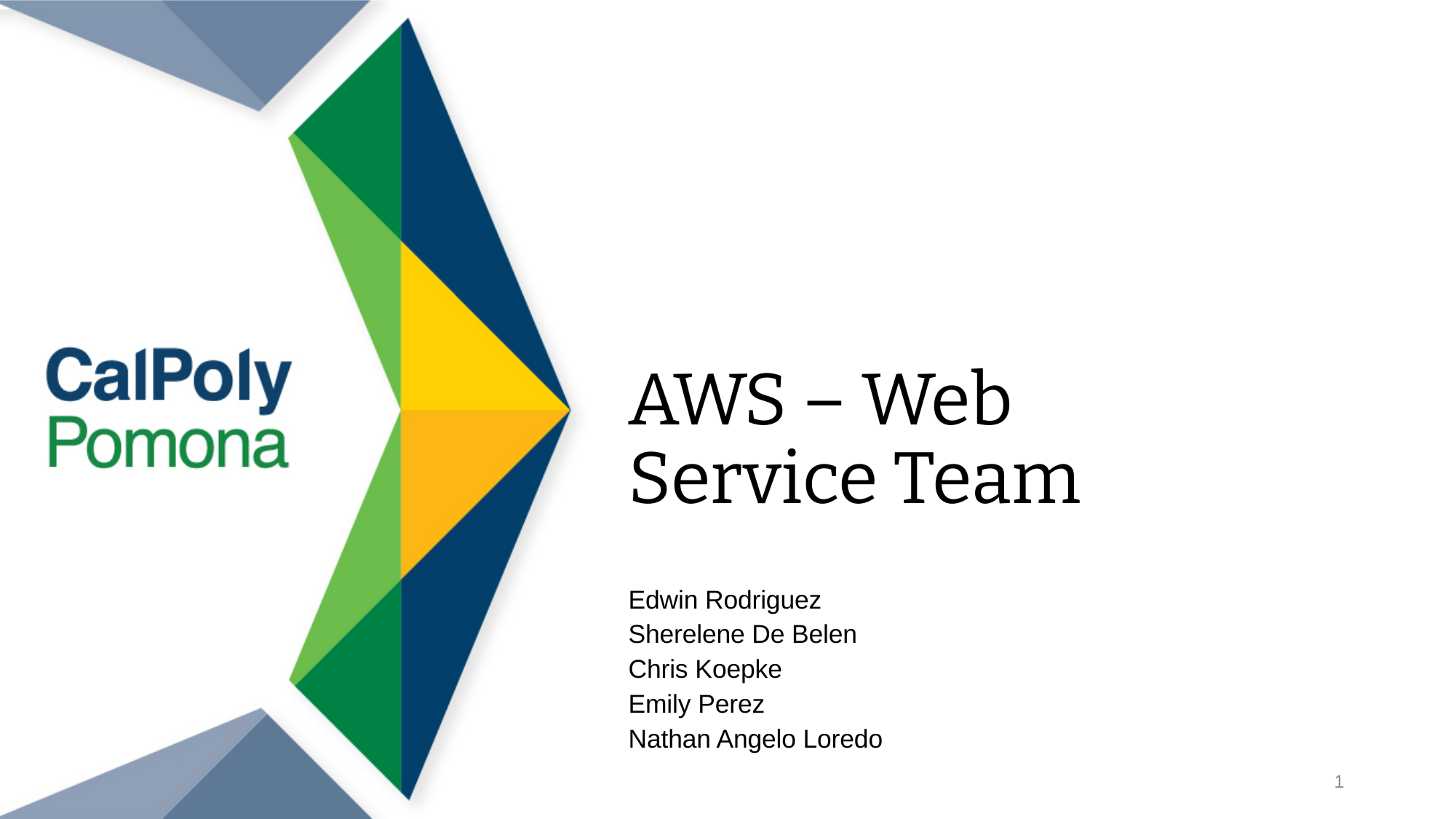

# AWS – Web Service Team
Edwin Rodriguez
Sherelene De Belen
Chris Koepke
Emily Perez
Nathan Angelo Loredo

1